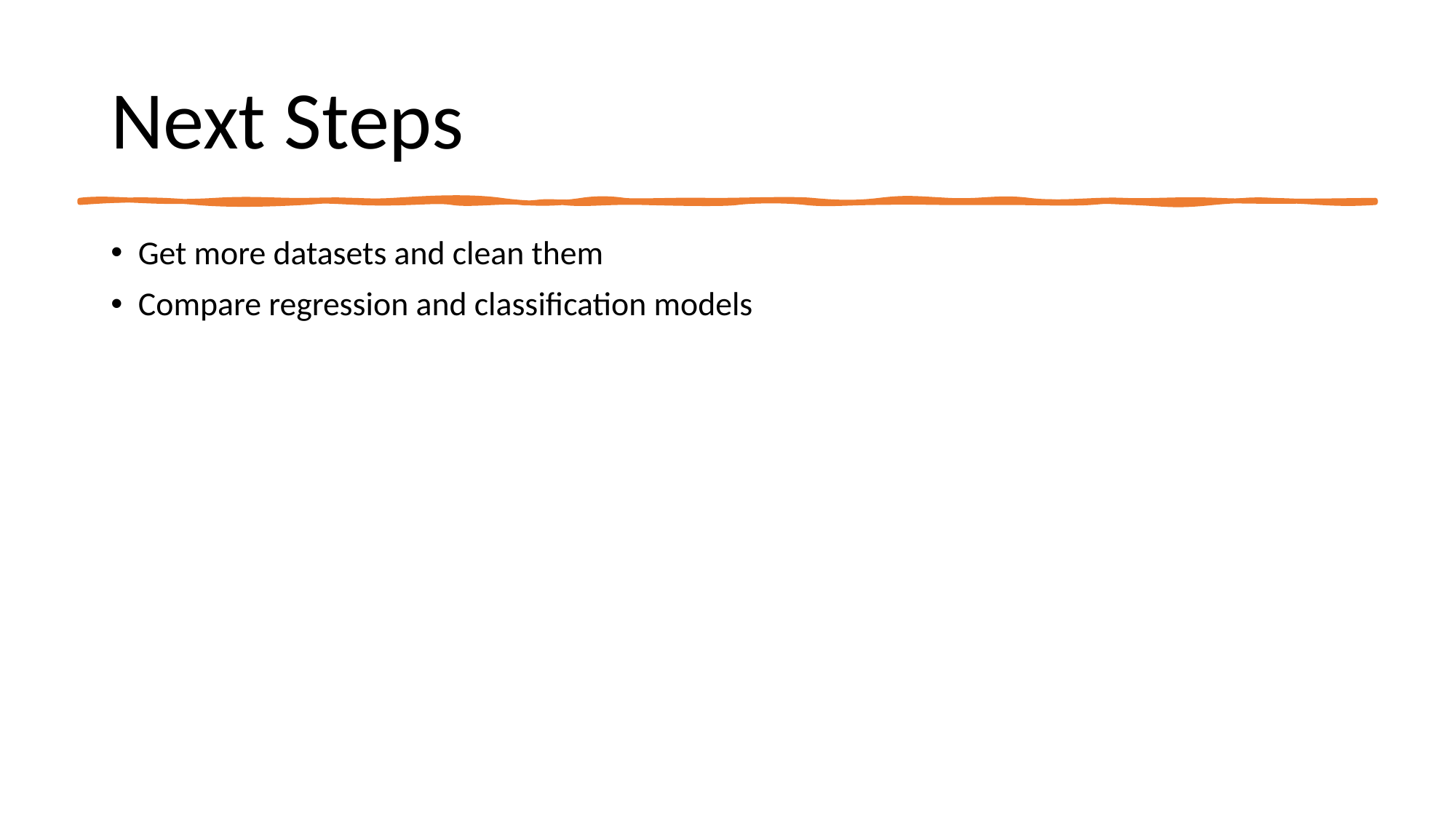

# Next Steps

Get more datasets and clean them
Compare regression and classification models